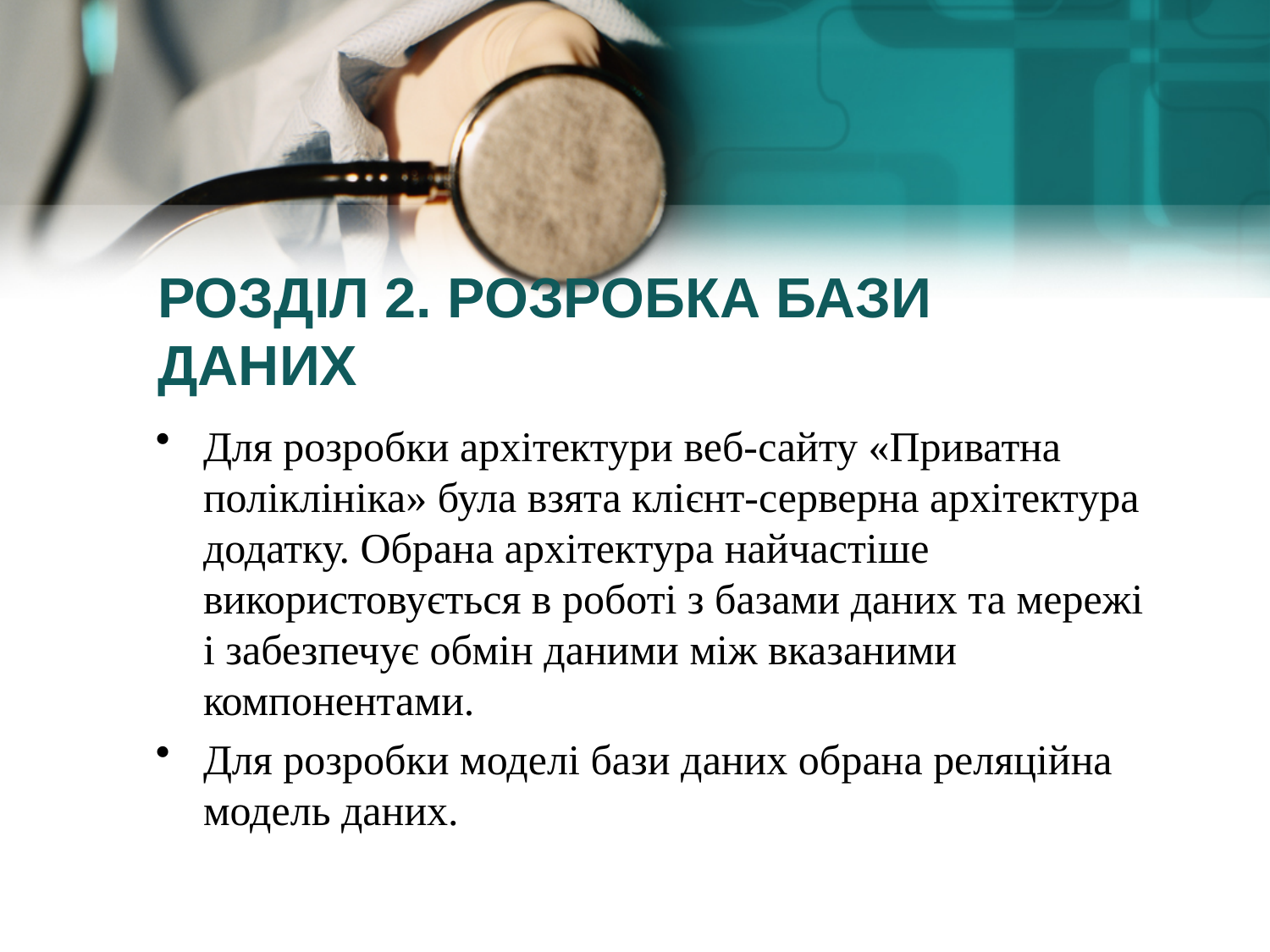

# РОЗДІЛ 2. РОЗРОБКА БАЗИ ДАНИХ
Для розробки архітектури веб-сайту «Приватна поліклініка» була взята клієнт-серверна архітектура додатку. Обрана архітектура найчастіше використовується в роботі з базами даних та мережі і забезпечує обмін даними між вказаними компонентами.
Для розробки моделі бази даних обрана реляційна модель даних.